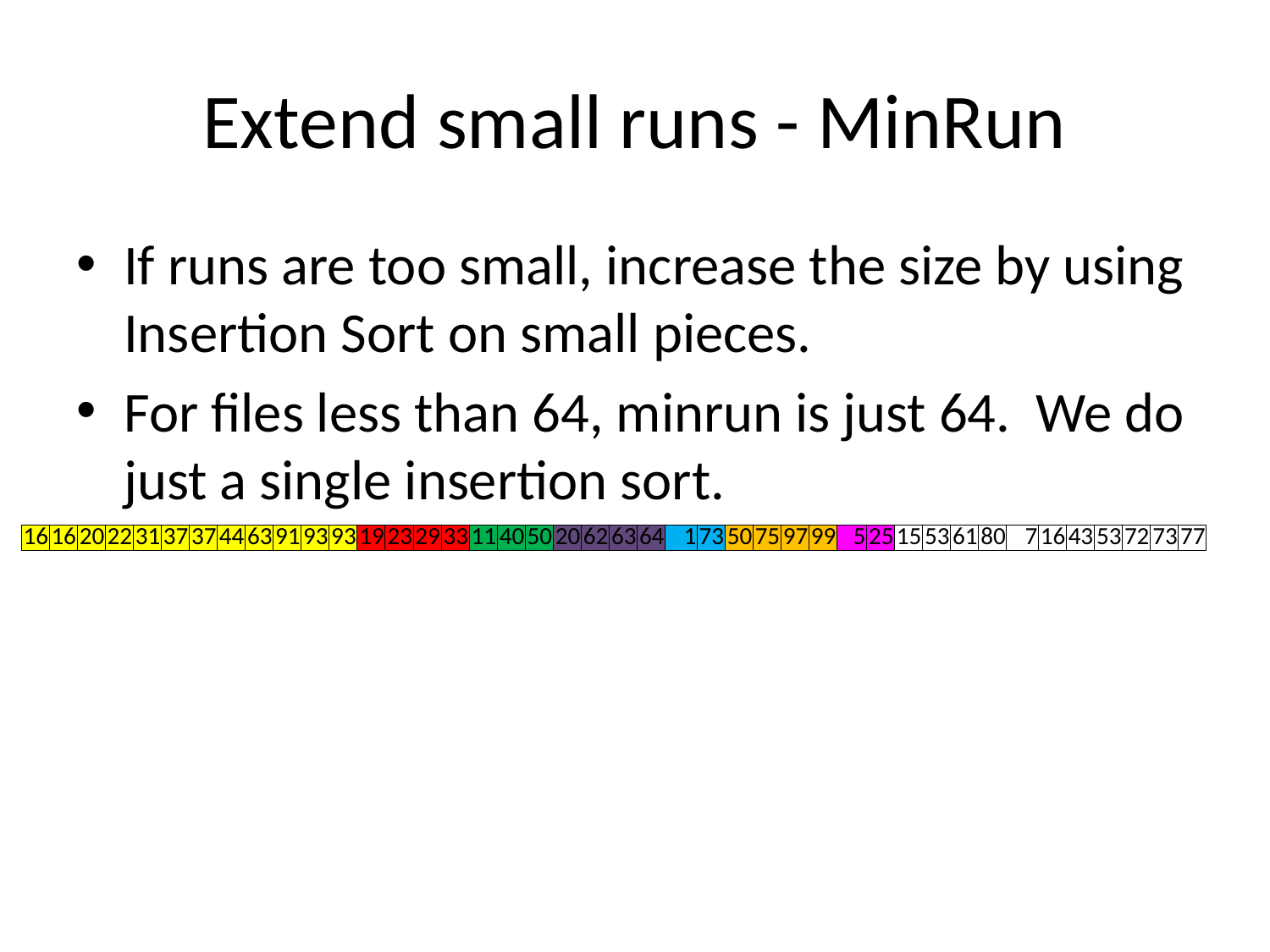

# Extend small runs - MinRun
If runs are too small, increase the size by using Insertion Sort on small pieces.
For files less than 64, minrun is just 64.  We do just a single insertion sort.
| 16 | 16 | 20 | 22 | 31 | 37 | 37 | 44 | 63 | 91 | 93 | 93 | 19 | 23 | 29 | 33 | 11 | 40 | 50 | 20 | 62 | 63 | 64 | 1 | 73 | 50 | 75 | 97 | 99 | 5 | 25 | 15 | 53 | 61 | 80 | 7 | 16 | 43 | 53 | 72 | 73 | 77 |
| --- | --- | --- | --- | --- | --- | --- | --- | --- | --- | --- | --- | --- | --- | --- | --- | --- | --- | --- | --- | --- | --- | --- | --- | --- | --- | --- | --- | --- | --- | --- | --- | --- | --- | --- | --- | --- | --- | --- | --- | --- | --- |